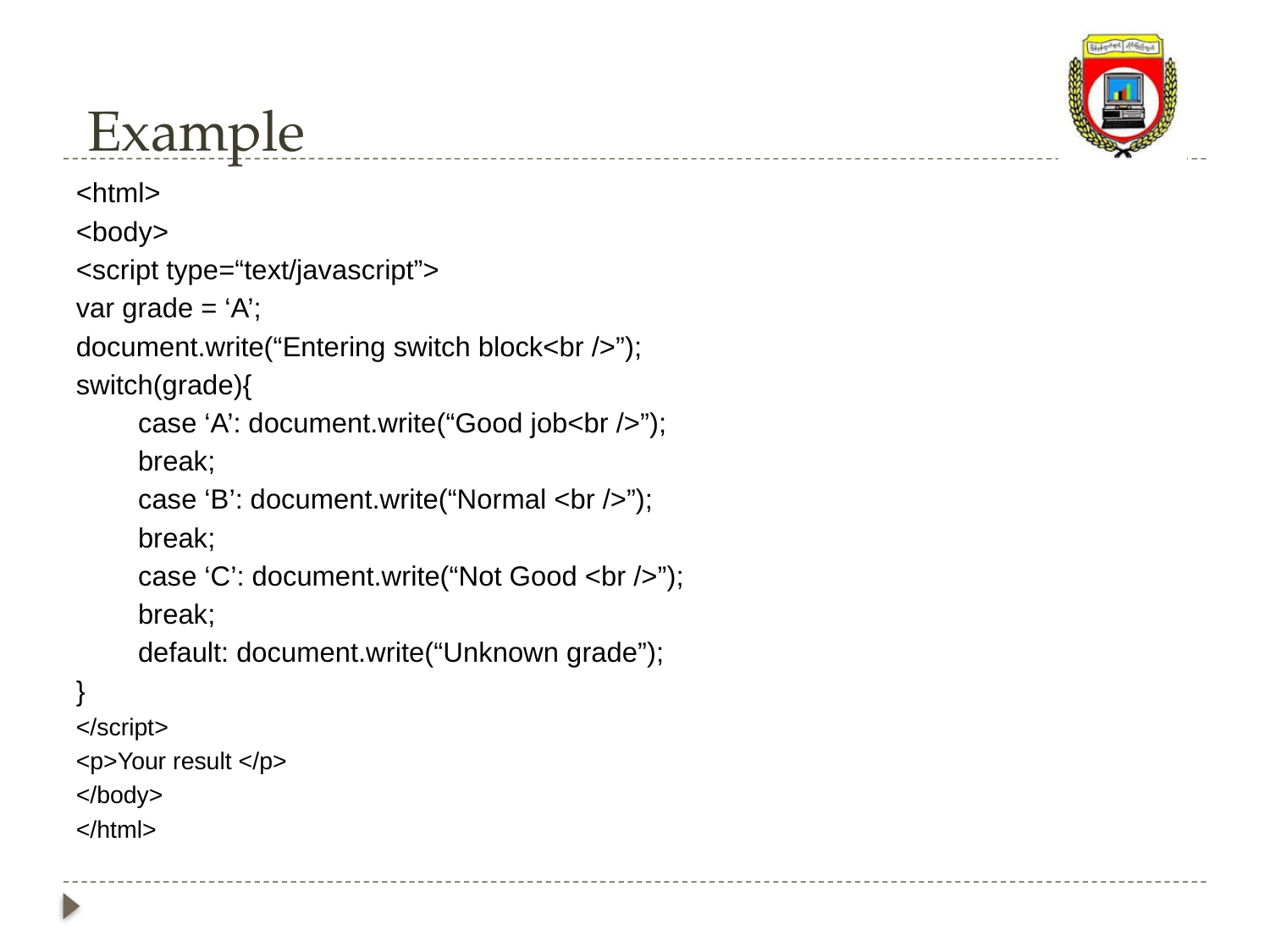

# Example
<html>
<body>
<script type=“text/javascript”>
var grade = ‘A’;
document.write(“Entering switch block<br />”);
switch(grade){
	case ‘A’: document.write(“Good job<br />”);
		break;
	case ‘B’: document.write(“Normal <br />”);
		break;
	case ‘C’: document.write(“Not Good <br />”);
		break;
	default: document.write(“Unknown grade”);
}
</script>
<p>Your result </p>
</body>
</html>